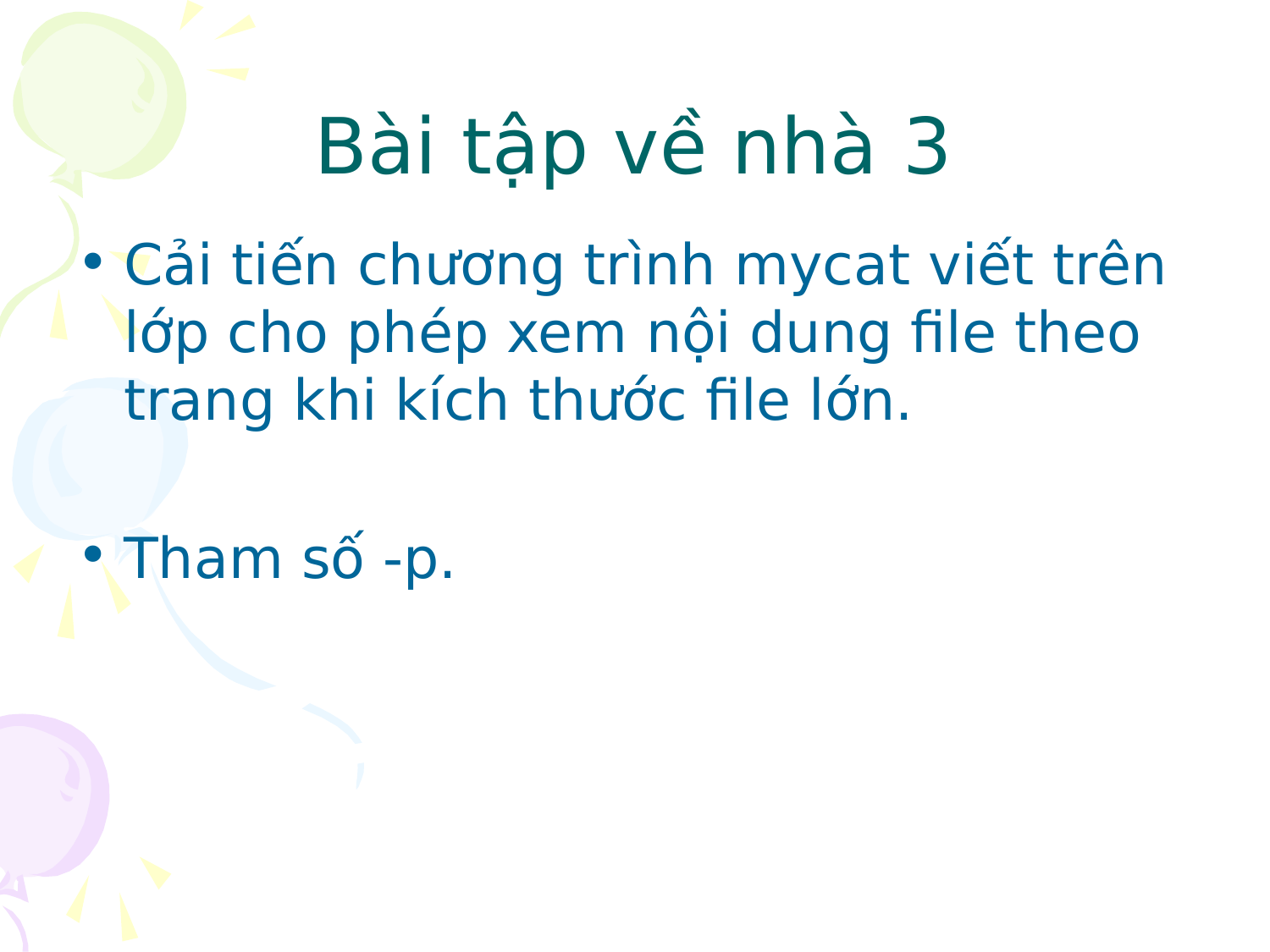

# Bài tập về nhà 3
Cải tiến chương trình mycat viết trên lớp cho phép xem nội dung file theo trang khi kích thước file lớn.

Tham số -p.